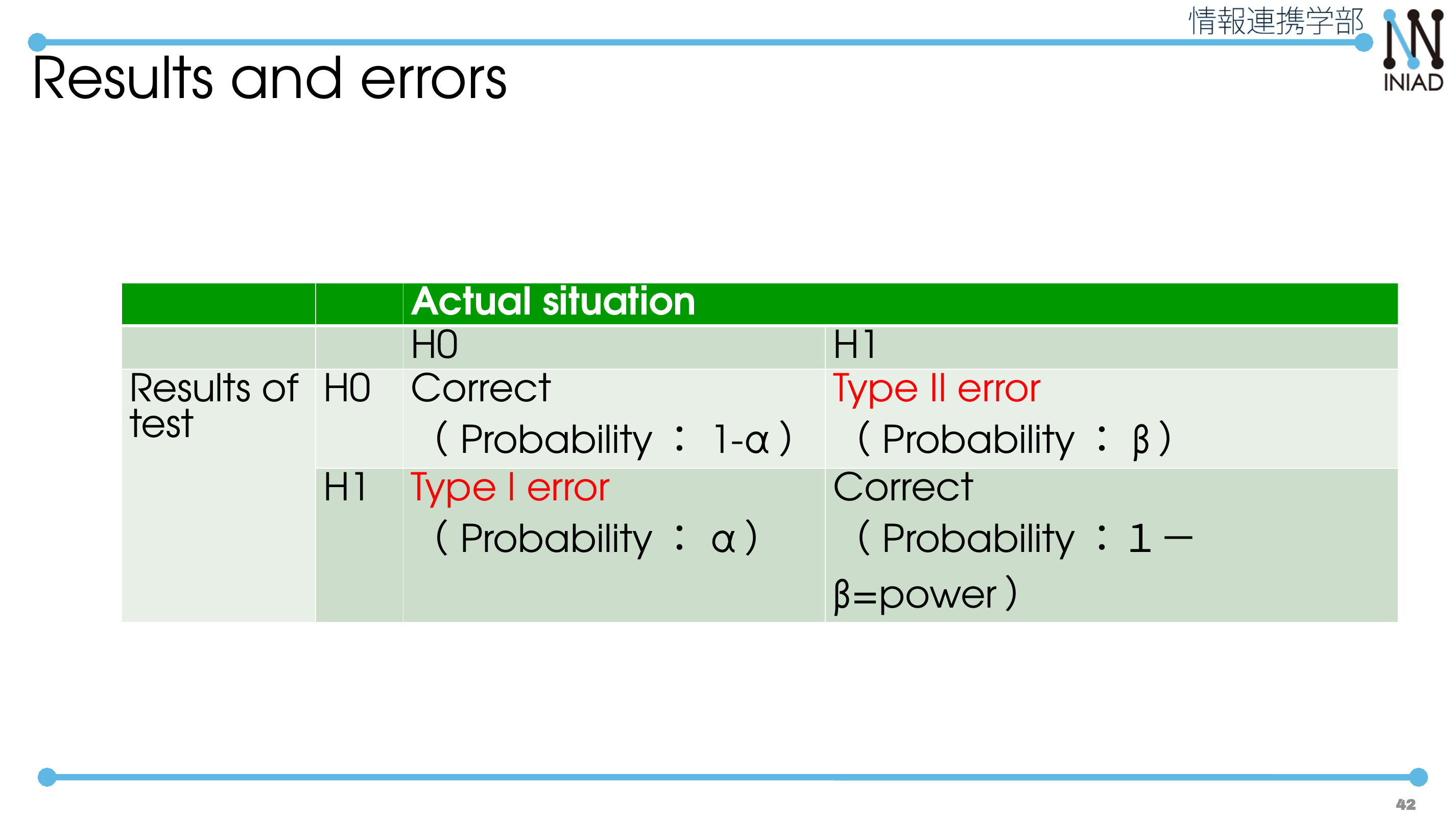

# Results and errors
|  |  | Actual situation |  |
| --- | --- | --- | --- |
|  |  | H0 | H1 |
| Results of test | H0 | Correct （Probability：1-α） | Type II error （Probability：β） |
|  | H1 | Type I error （Probability：α） | Correct （Probability：１－β=power） |
42